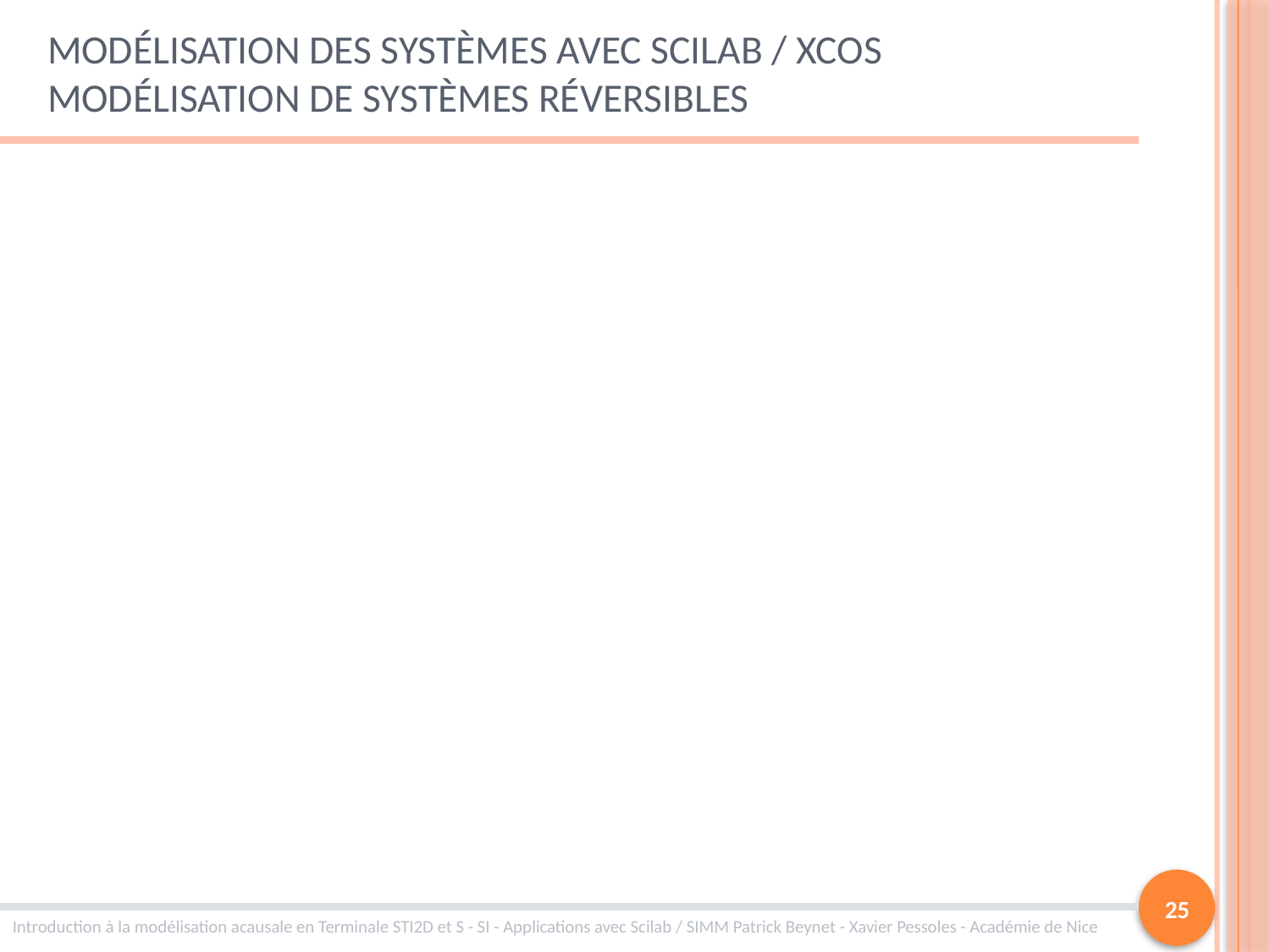

# Modélisation des systèmes avec Scilab / Xcos Modélisation de systèmes réversibles

25